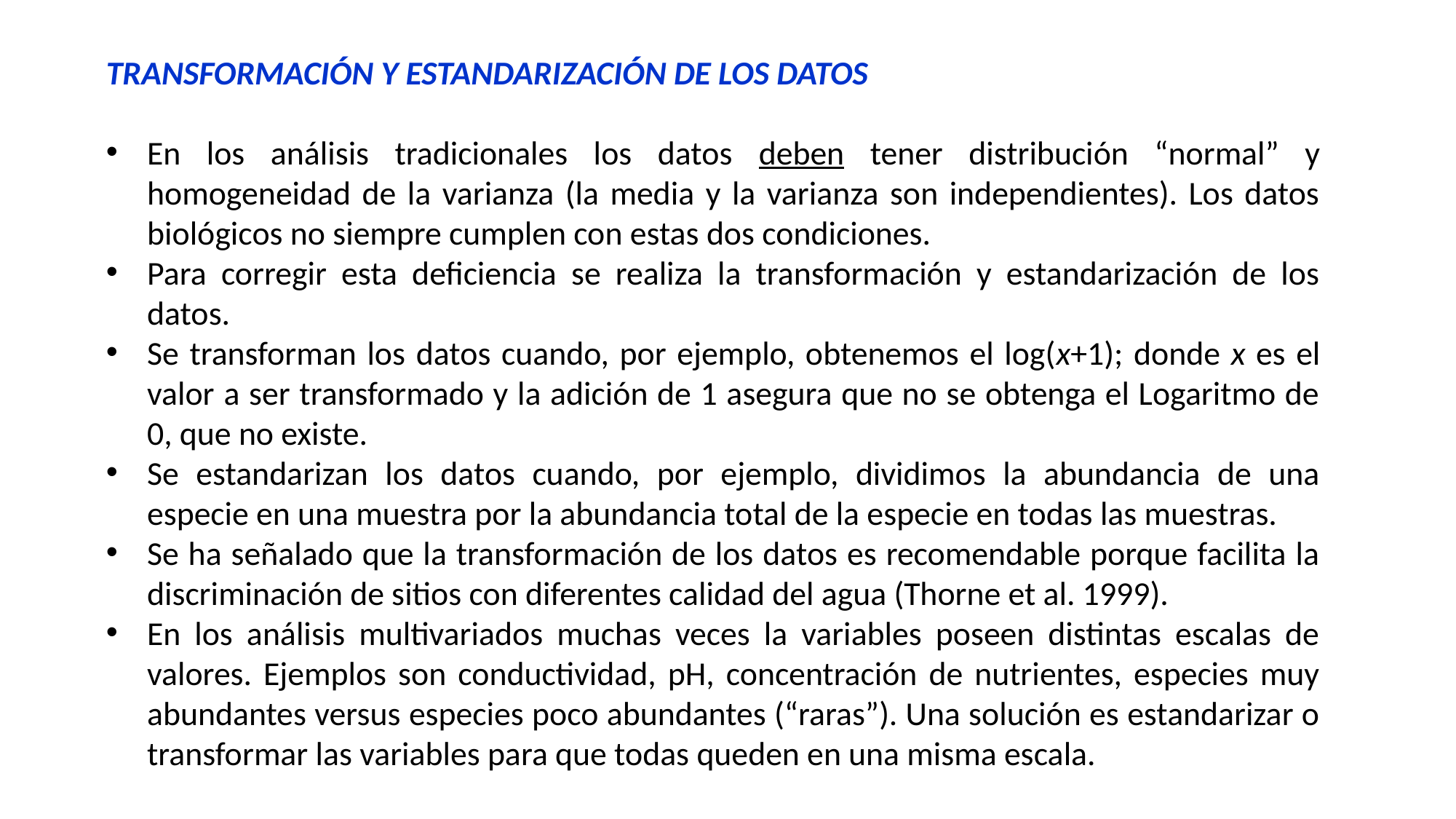

Transformación y Estandarización de los Datos

En los análisis tradicionales los datos deben tener distribución “normal” y homogeneidad de la varianza (la media y la varianza son independientes). Los datos biológicos no siempre cumplen con estas dos condiciones.
Para corregir esta deficiencia se realiza la transformación y estandarización de los datos.
Se transforman los datos cuando, por ejemplo, obtenemos el log(x+1); donde x es el valor a ser transformado y la adición de 1 asegura que no se obtenga el Logaritmo de 0, que no existe.
Se estandarizan los datos cuando, por ejemplo, dividimos la abundancia de una especie en una muestra por la abundancia total de la especie en todas las muestras.
Se ha señalado que la transformación de los datos es recomendable porque facilita la discriminación de sitios con diferentes calidad del agua (Thorne et al. 1999).
En los análisis multivariados muchas veces la variables poseen distintas escalas de valores. Ejemplos son conductividad, pH, concentración de nutrientes, especies muy abundantes versus especies poco abundantes (“raras”). Una solución es estandarizar o transformar las variables para que todas queden en una misma escala.